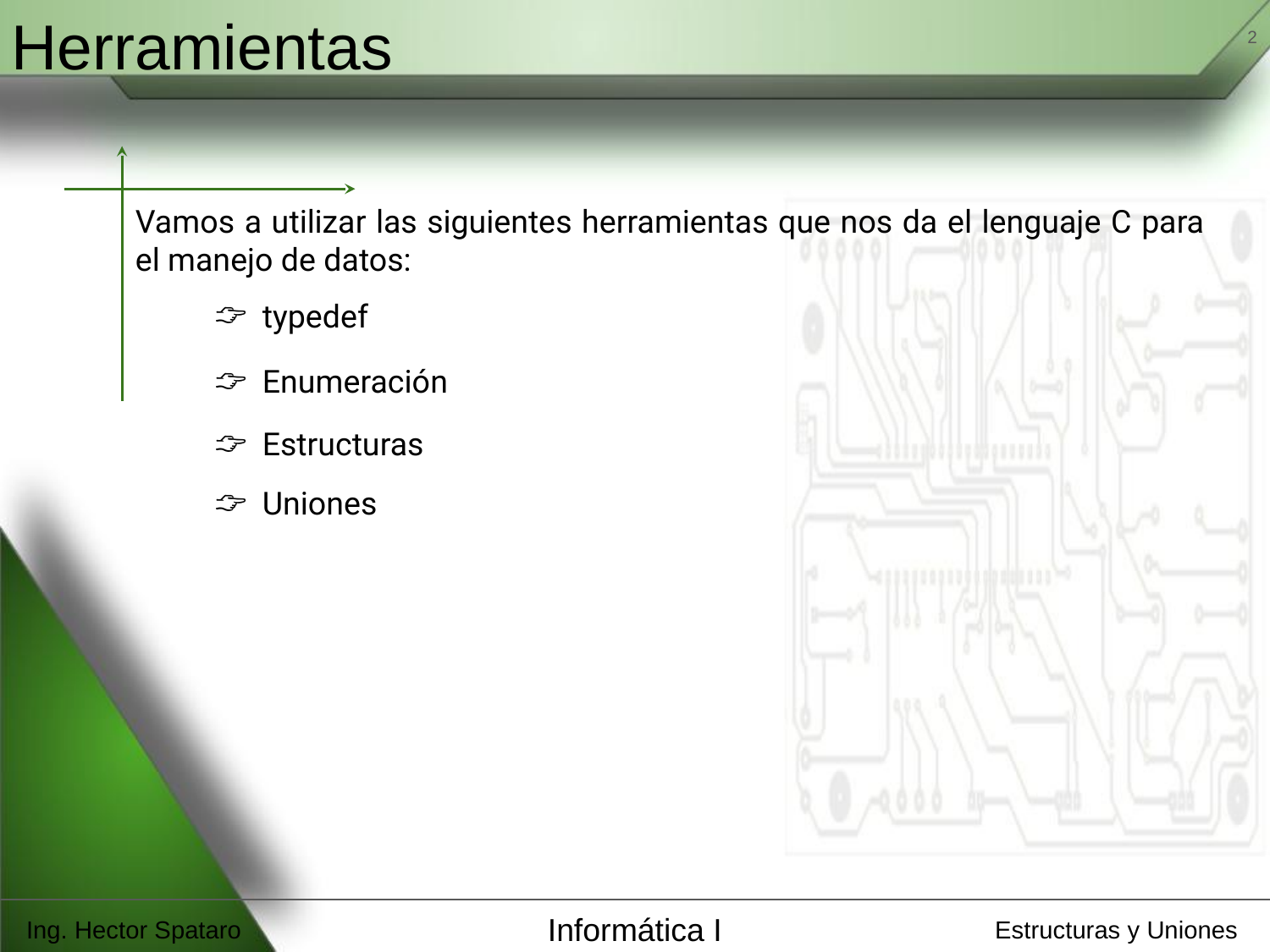

2
Herramientas
Vamos a utilizar las siguientes herramientas que nos da el lenguaje C para el manejo de datos:
typedef
Enumeración
Estructuras
Uniones
Ing. Hector Spataro
Informática I
Estructuras y Uniones